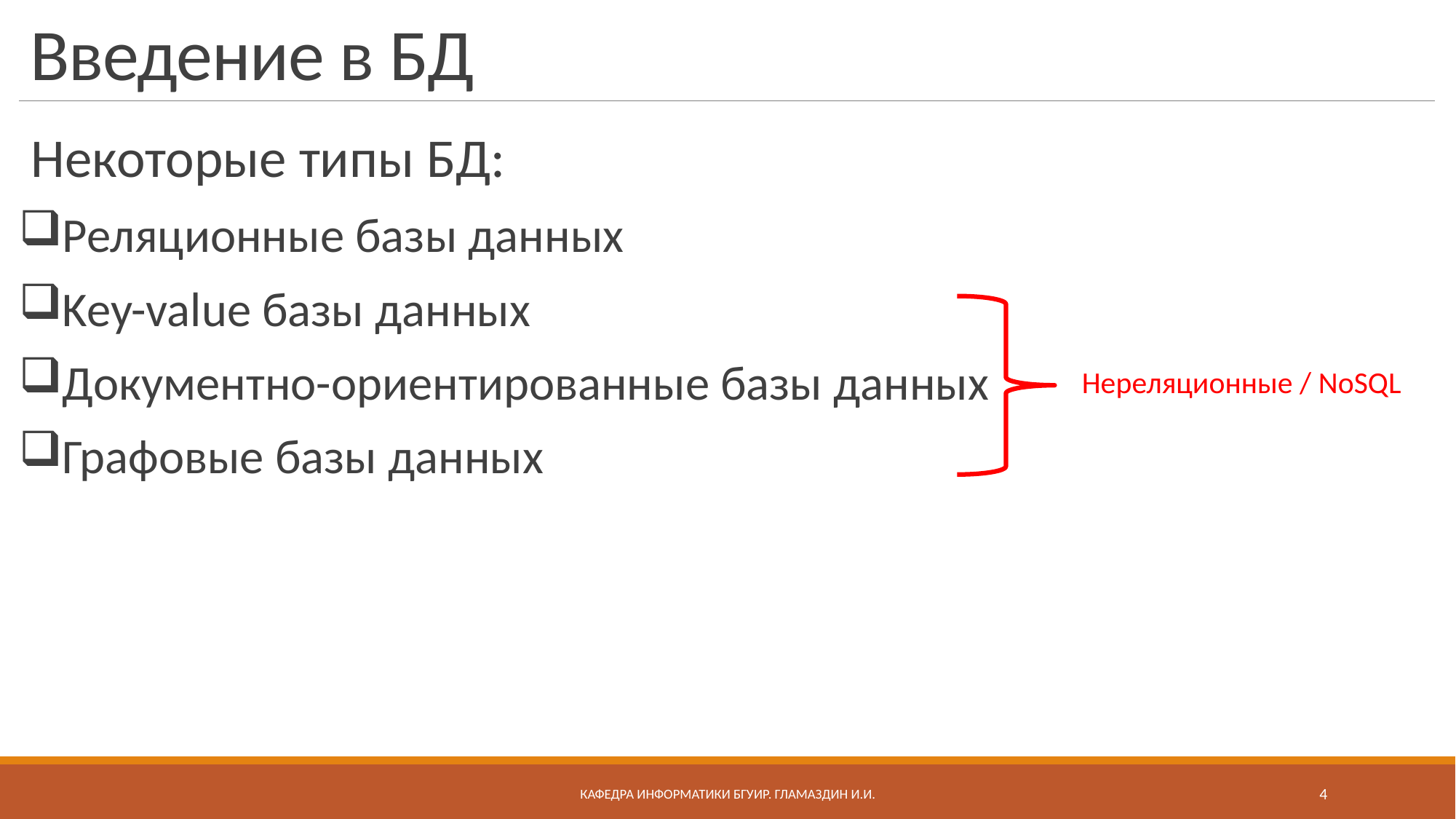

# Введение в БД
Некоторые типы БД:
Реляционные базы данных
Key-value базы данных
Документно-ориентированные базы данных
Графовые базы данных

Нереляционные / NoSQL
Кафедра информатики бгуир. Гламаздин И.и.
4